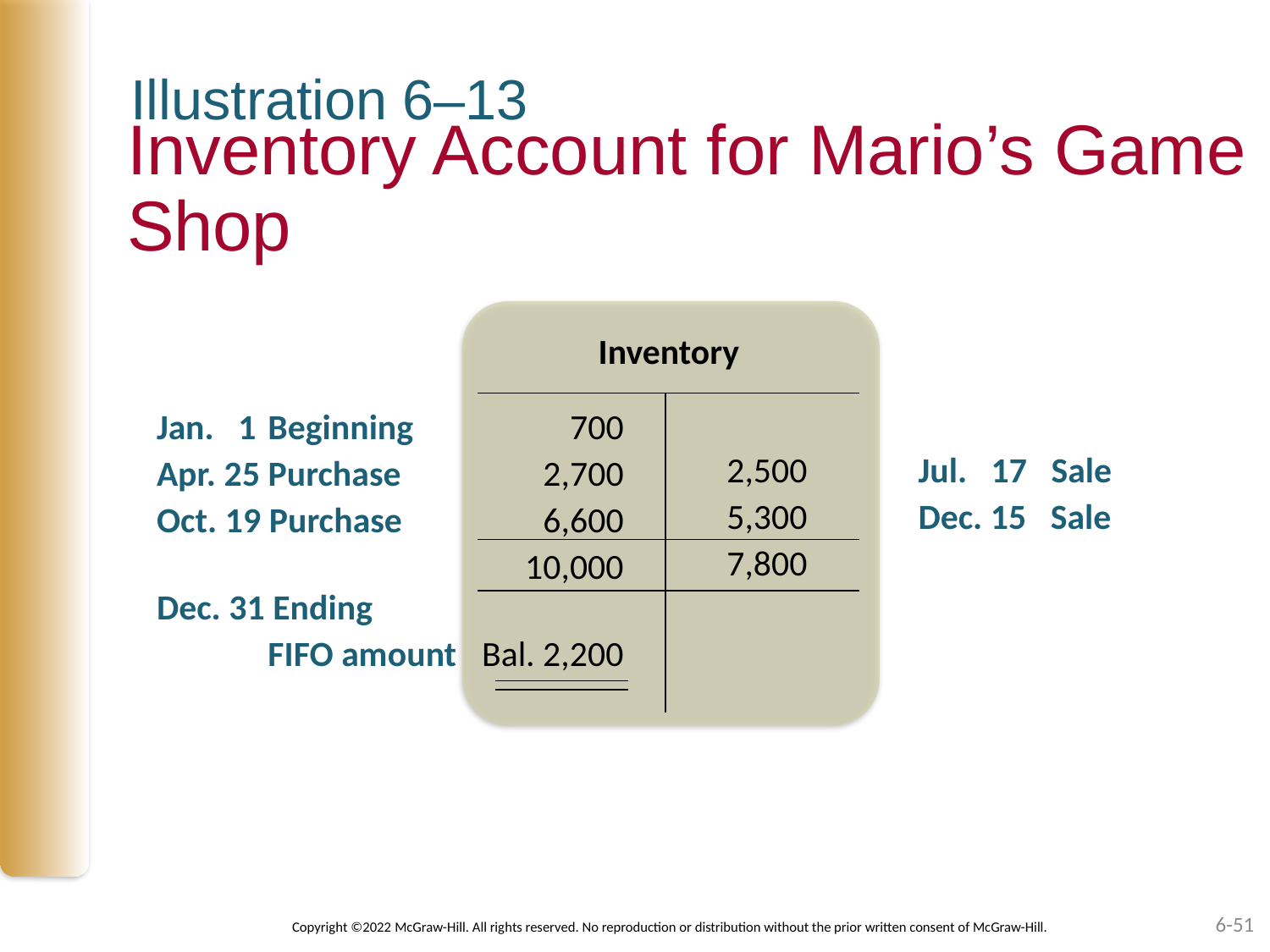

Illustration 6–13
# Inventory Account for Mario’s Game Shop

Inventory
Jan.   1 	Beginning 	700
Apr. 25 Purchase 	2,700
Oct. 19 Purchase 	6,600
		10,000

2,500	Jul.   17   Sale
5,300	Dec. 15   Sale
7,800
Dec. 31 Ending
	FIFO amount 	Bal. 2,200